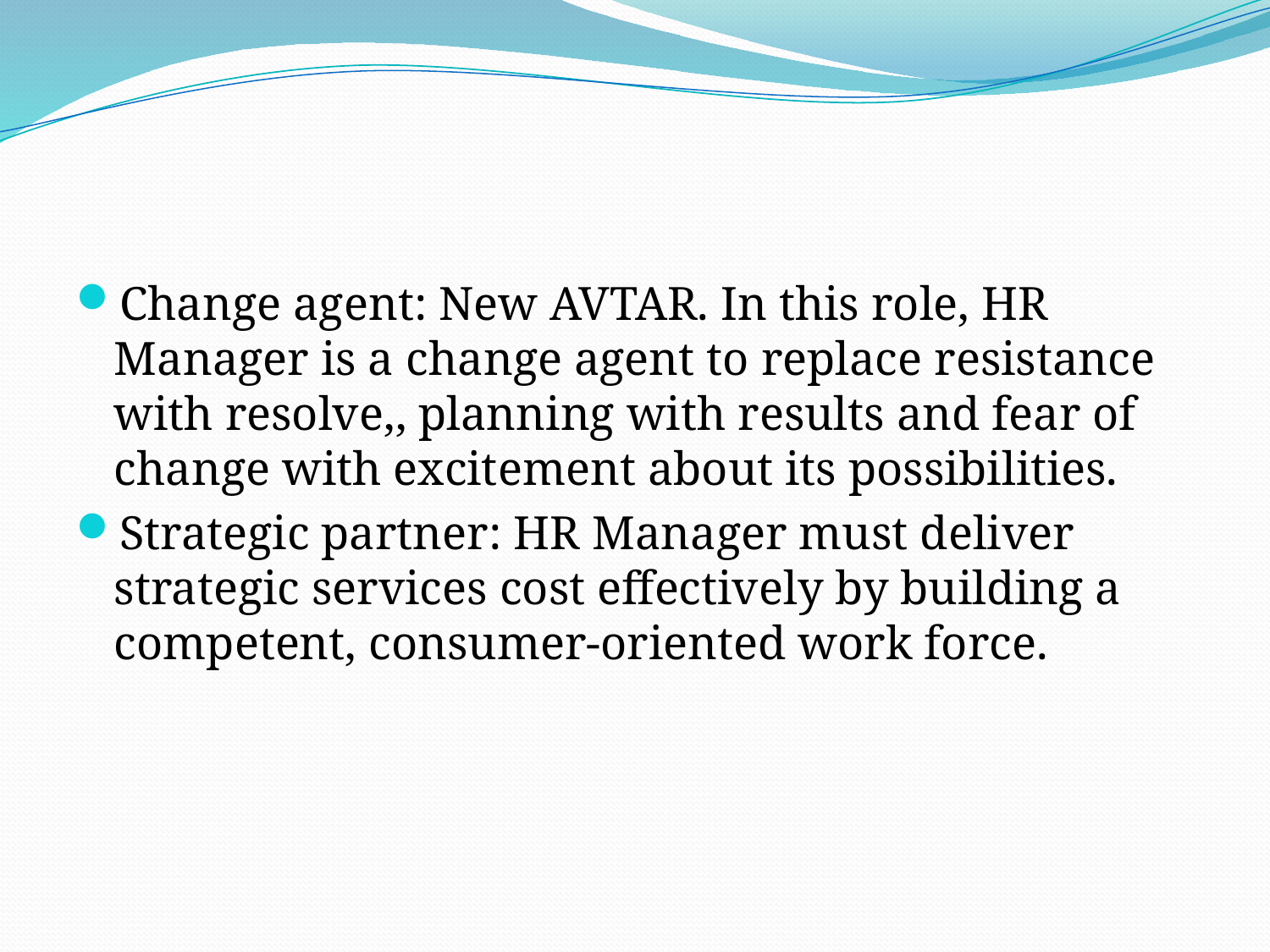

#
Change agent: New AVTAR. In this role, HR Manager is a change agent to replace resistance with resolve,, planning with results and fear of change with excitement about its possibilities.
Strategic partner: HR Manager must deliver strategic services cost effectively by building a competent, consumer-oriented work force.